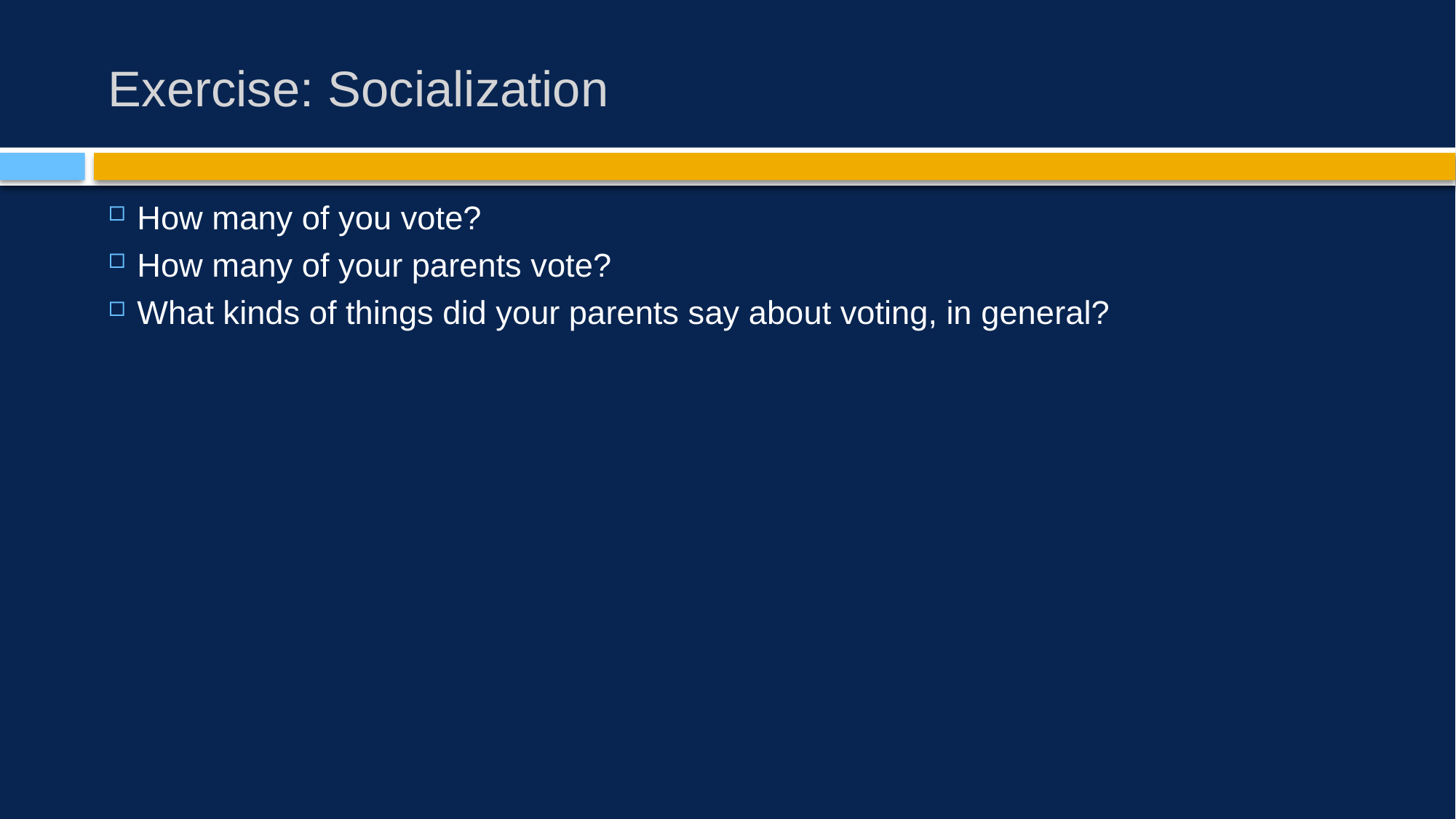

# Exercise: Socialization
How many of you vote?
How many of your parents vote?
What kinds of things did your parents say about voting, in general?